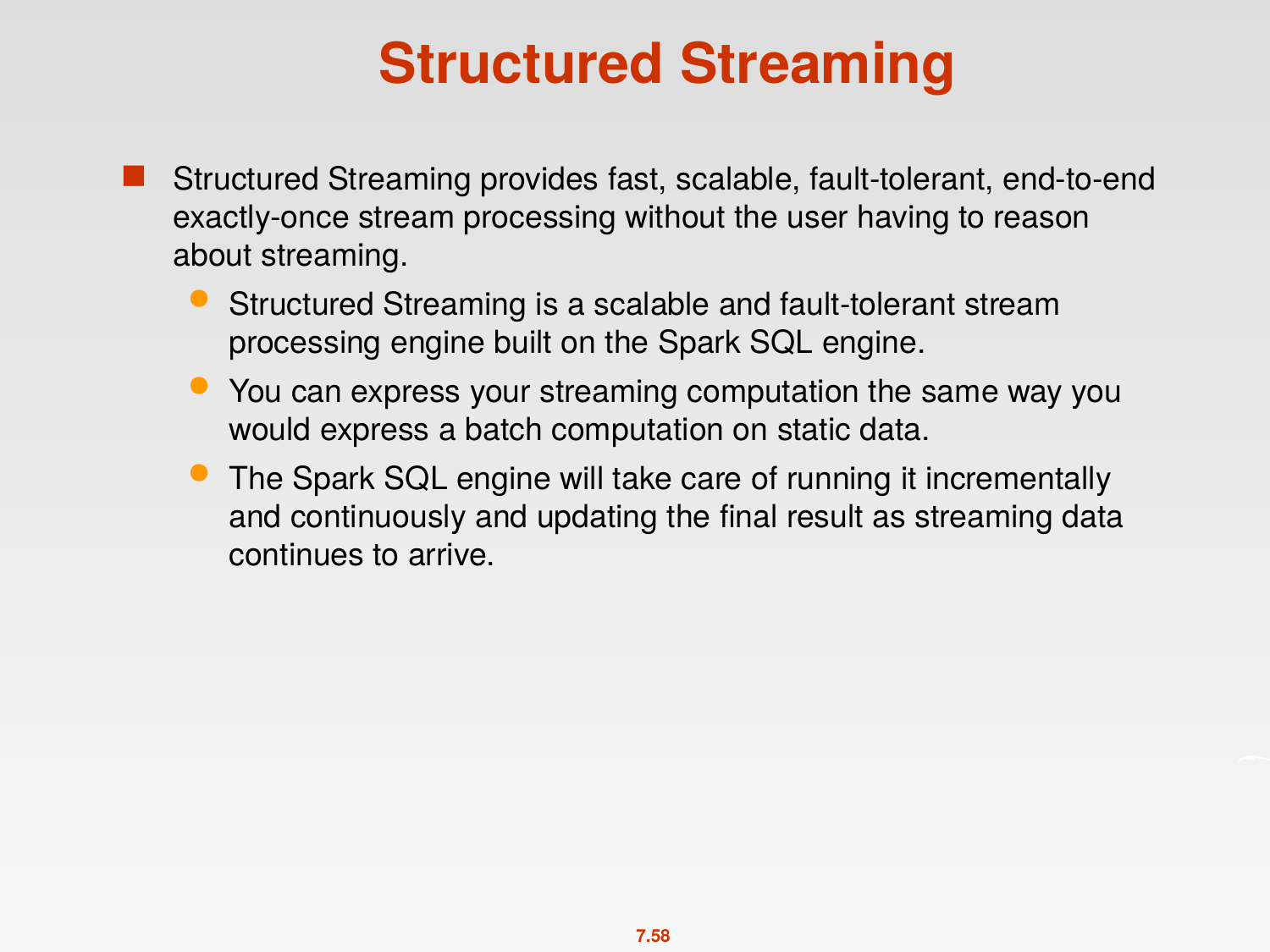

# Structured Streaming
Structured Streaming provides fast, scalable, fault-tolerant, end-to-end exactly-once stream processing without the user having to reason about streaming.
Structured Streaming is a scalable and fault-tolerant stream processing engine built on the Spark SQL engine.
You can express your streaming computation the same way you would express a batch computation on static data.
The Spark SQL engine will take care of running it incrementally and continuously and updating the final result as streaming data continues to arrive.